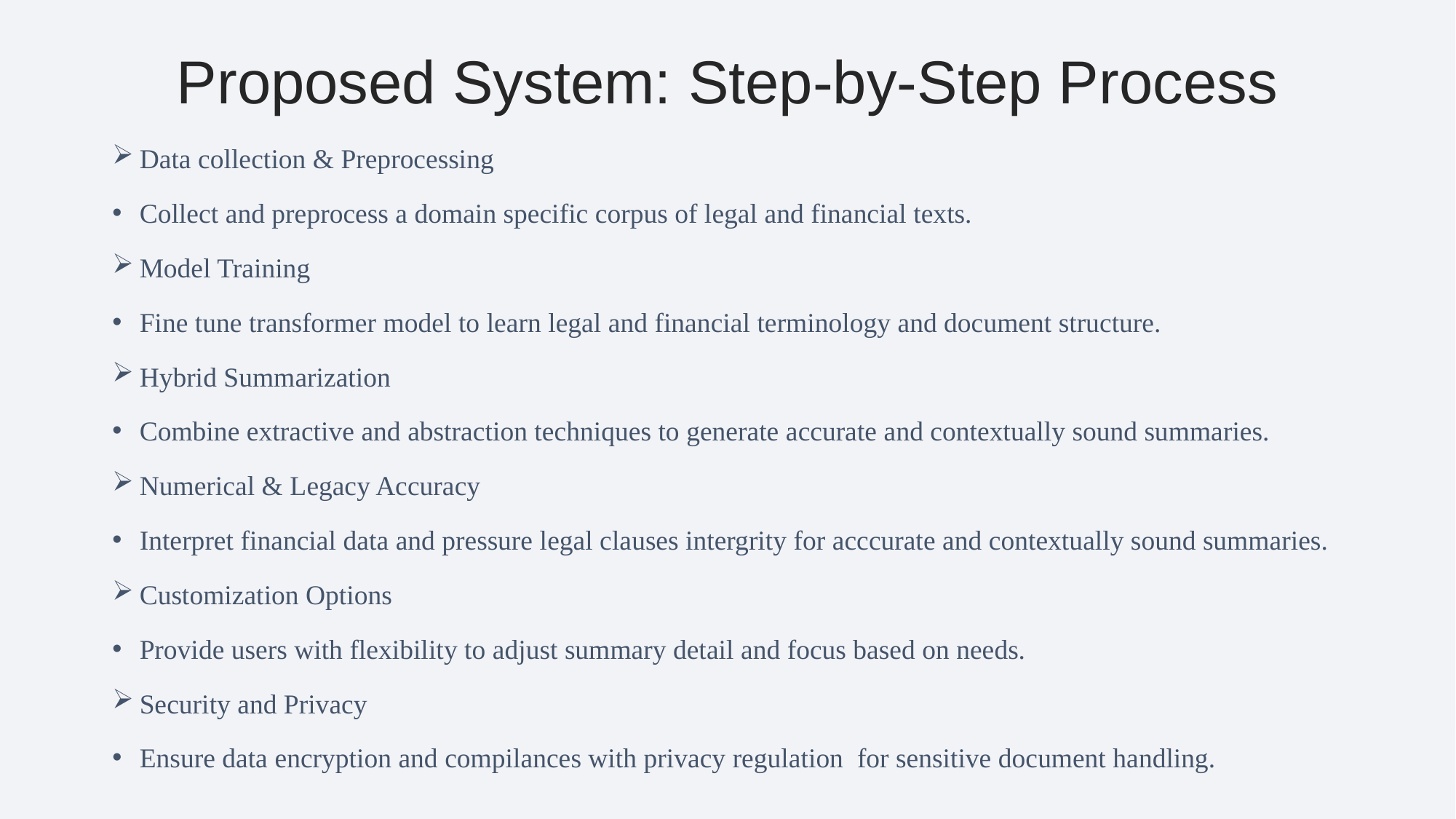

Proposed System: Step-by-Step Process
Data collection & Preprocessing
Collect and preprocess a domain specific corpus of legal and financial texts.
Model Training
Fine tune transformer model to learn legal and financial terminology and document structure.
Hybrid Summarization
Combine extractive and abstraction techniques to generate accurate and contextually sound summaries.
Numerical & Legacy Accuracy
Interpret financial data and pressure legal clauses intergrity for acccurate and contextually sound summaries.
Customization Options
Provide users with flexibility to adjust summary detail and focus based on needs.
Security and Privacy
Ensure data encryption and compilances with privacy regulation  for sensitive document handling.